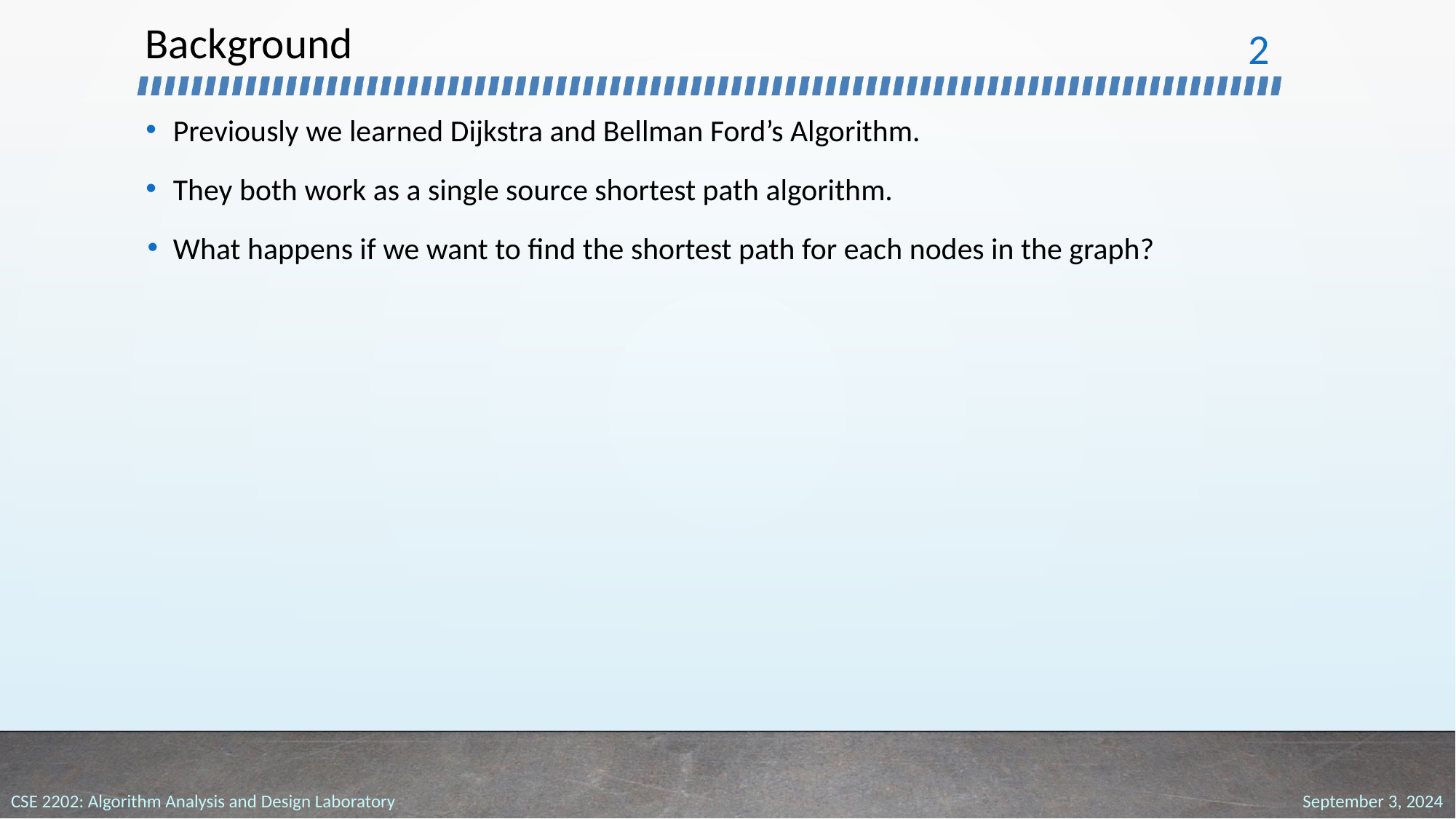

# Background
2
Previously we learned Dijkstra and Bellman Ford’s Algorithm.
They both work as a single source shortest path algorithm.
What happens if we want to find the shortest path for each nodes in the graph?
September 3, 2024
CSE 2202: Algorithm Analysis and Design Laboratory